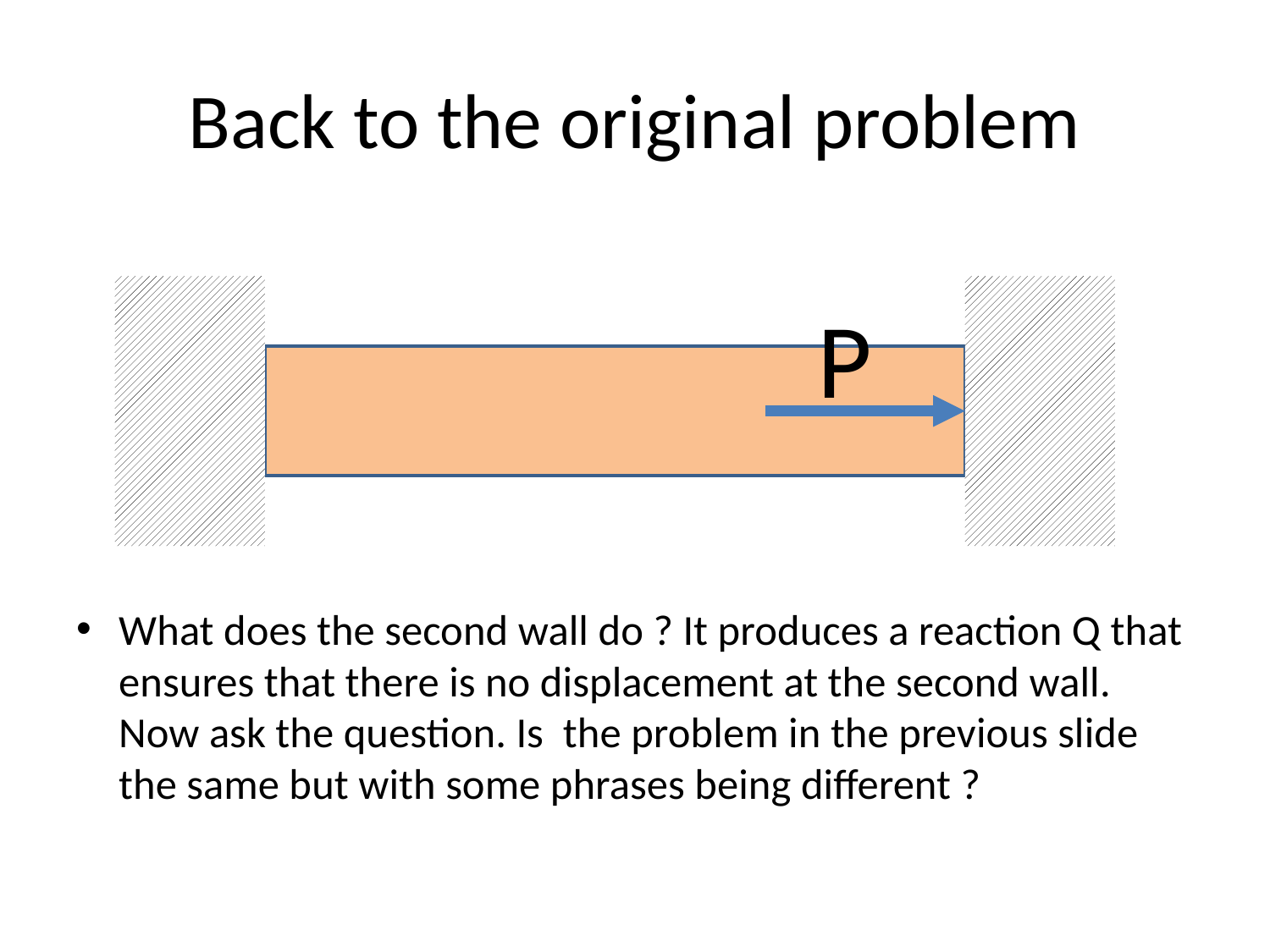

# Back to the original problem

P

What does the second wall do ? It produces a reaction Q that ensures that there is no displacement at the second wall.
Now ask the question. Is  the problem in the previous slide the same but with some phrases being different ?